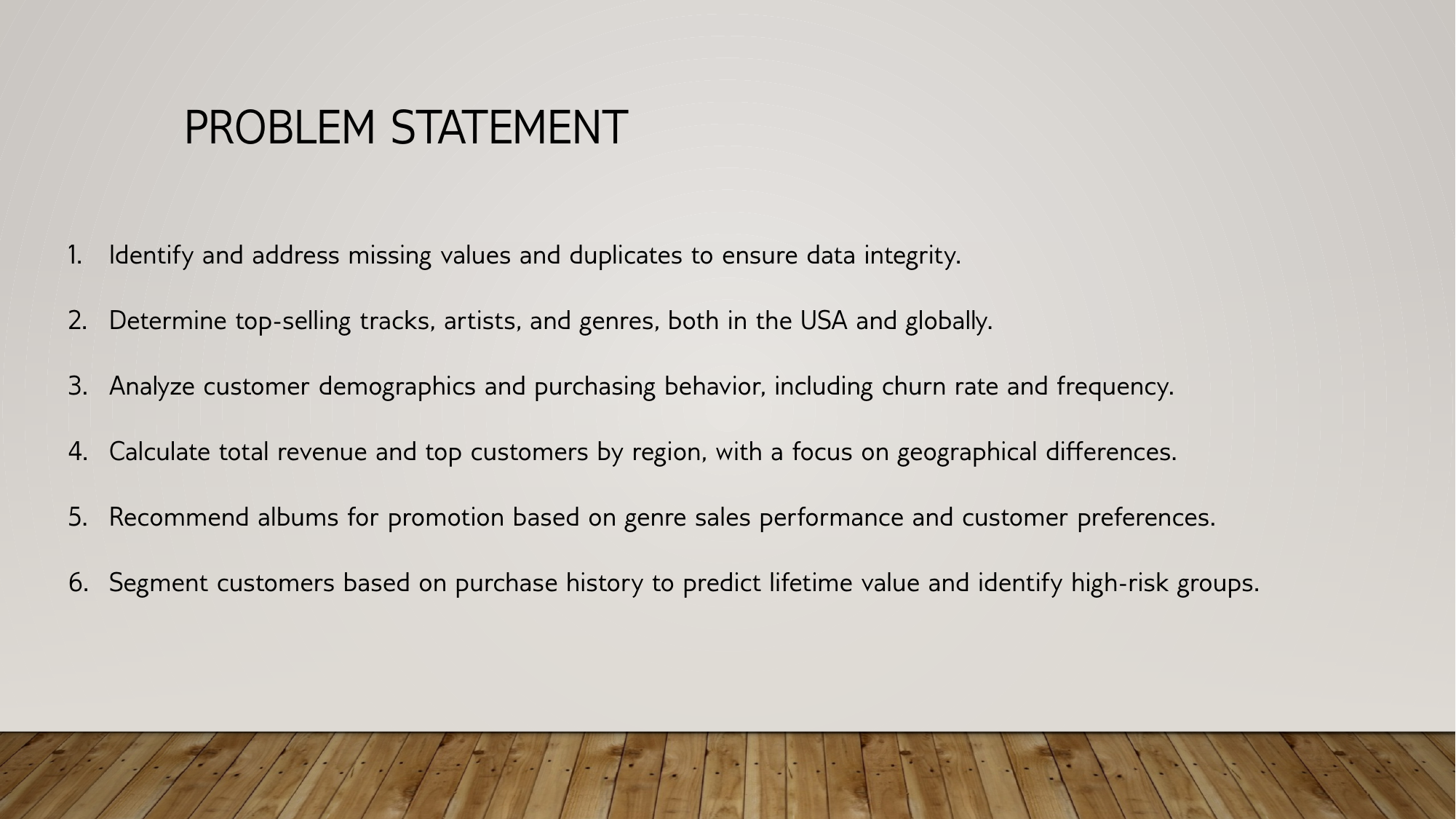

# Problem statement
Identify and address missing values and duplicates to ensure data integrity.

Determine top-selling tracks, artists, and genres, both in the USA and globally.

Analyze customer demographics and purchasing behavior, including churn rate and frequency.

Calculate total revenue and top customers by region, with a focus on geographical differences.

Recommend albums for promotion based on genre sales performance and customer preferences.

Segment customers based on purchase history to predict lifetime value and identify high-risk groups.